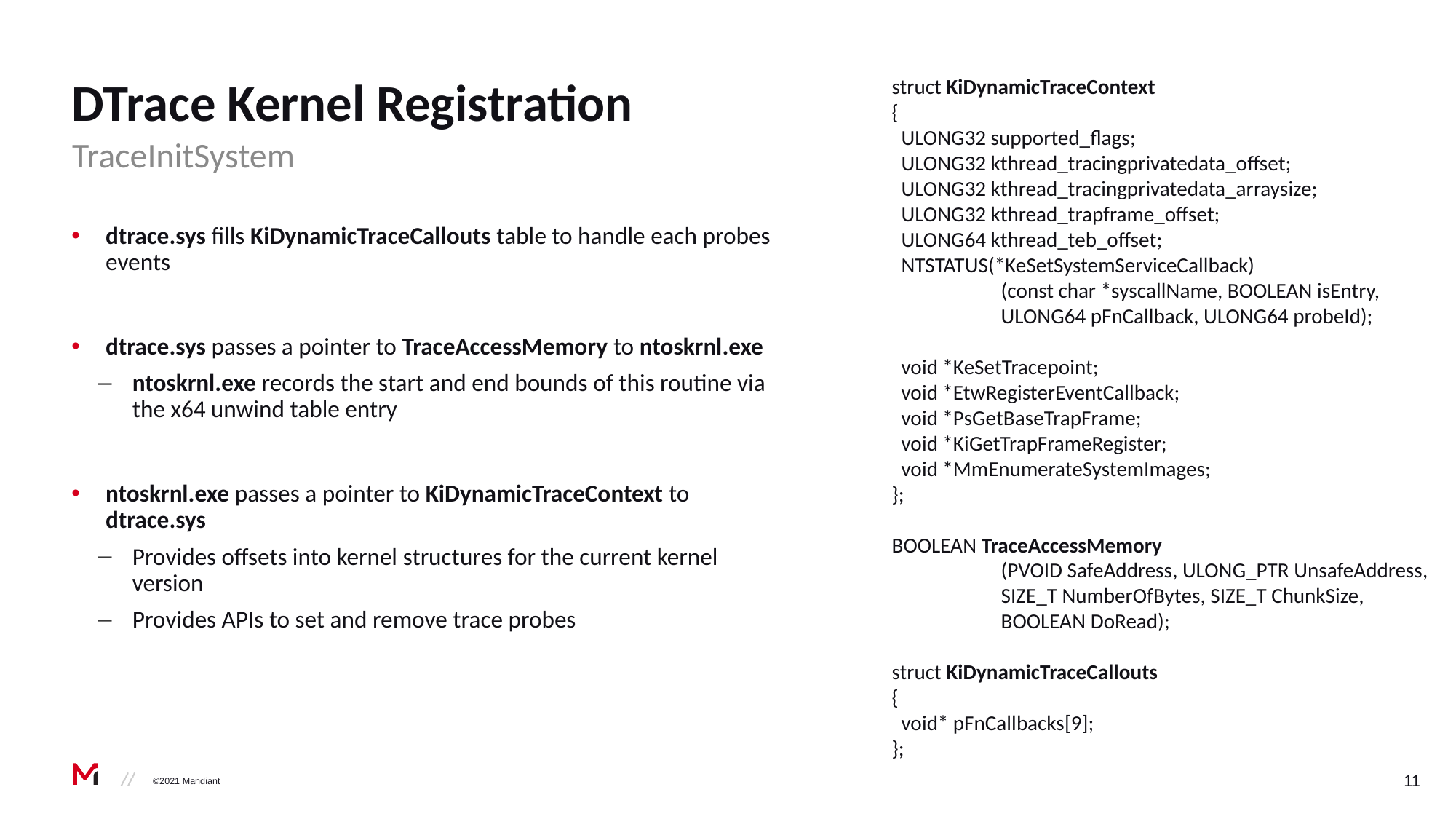

struct KiDynamicTraceContext
{
  ULONG32 supported_flags;
  ULONG32 kthread_tracingprivatedata_offset;
  ULONG32 kthread_tracingprivatedata_arraysize;
  ULONG32 kthread_trapframe_offset;
  ULONG64 kthread_teb_offset;
  NTSTATUS(*KeSetSystemServiceCallback)
	(const char *syscallName, BOOLEAN isEntry,
	ULONG64 pFnCallback, ULONG64 probeId);

  void *KeSetTracepoint;
  void *EtwRegisterEventCallback;
  void *PsGetBaseTrapFrame;
  void *KiGetTrapFrameRegister;
  void *MmEnumerateSystemImages;
};

BOOLEAN TraceAccessMemory
	(PVOID SafeAddress, ULONG_PTR UnsafeAddress,
	SIZE_T NumberOfBytes, SIZE_T ChunkSize,
	BOOLEAN DoRead);

struct KiDynamicTraceCallouts
{
  void* pFnCallbacks[9];
};
# DTrace Kernel Registration
TraceInitSystem

dtrace.sys fills KiDynamicTraceCallouts table to handle each probes events

dtrace.sys passes a pointer to TraceAccessMemory to ntoskrnl.exe
ntoskrnl.exe records the start and end bounds of this routine via the x64 unwind table entry

ntoskrnl.exe passes a pointer to KiDynamicTraceContext to dtrace.sys
Provides offsets into kernel structures for the current kernel version
Provides APIs to set and remove trace probes